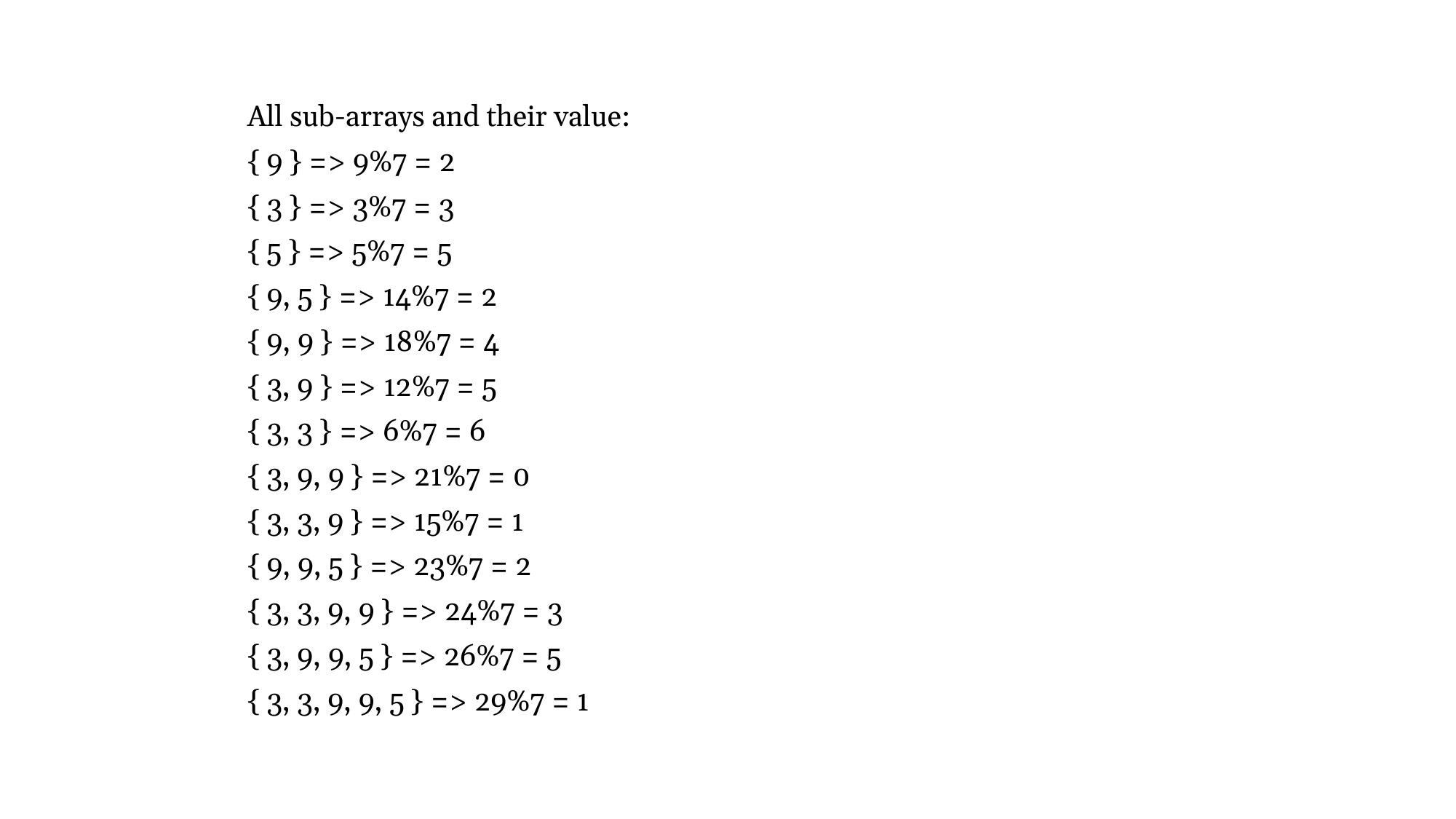

All sub-arrays and their value:
{ 9 } => 9%7 = 2
{ 3 } => 3%7 = 3
{ 5 } => 5%7 = 5
{ 9, 5 } => 14%7 = 2
{ 9, 9 } => 18%7 = 4
{ 3, 9 } => 12%7 = 5
{ 3, 3 } => 6%7 = 6
{ 3, 9, 9 } => 21%7 = 0
{ 3, 3, 9 } => 15%7 = 1
{ 9, 9, 5 } => 23%7 = 2
{ 3, 3, 9, 9 } => 24%7 = 3
{ 3, 9, 9, 5 } => 26%7 = 5
{ 3, 3, 9, 9, 5 } => 29%7 = 1